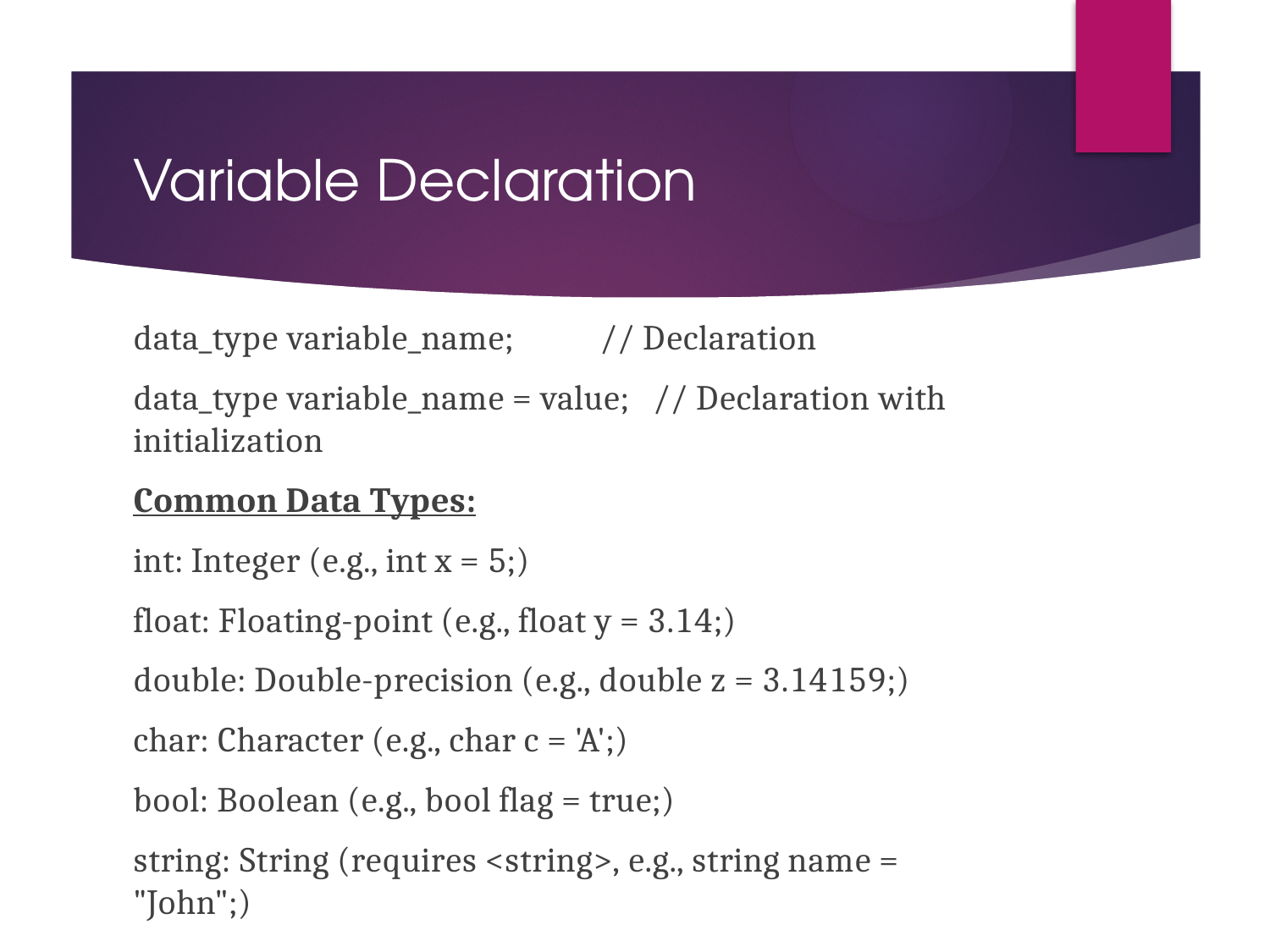

# Variable Declaration
data_type variable_name;           // Declaration
data_type variable_name = value;   // Declaration with initialization
Common Data Types:
int: Integer (e.g., int x = 5;)
float: Floating-point (e.g., float y = 3.14;)
double: Double-precision (e.g., double z = 3.14159;)
char: Character (e.g., char c = 'A';)
bool: Boolean (e.g., bool flag = true;)
string: String (requires <string>, e.g., string name = "John";)